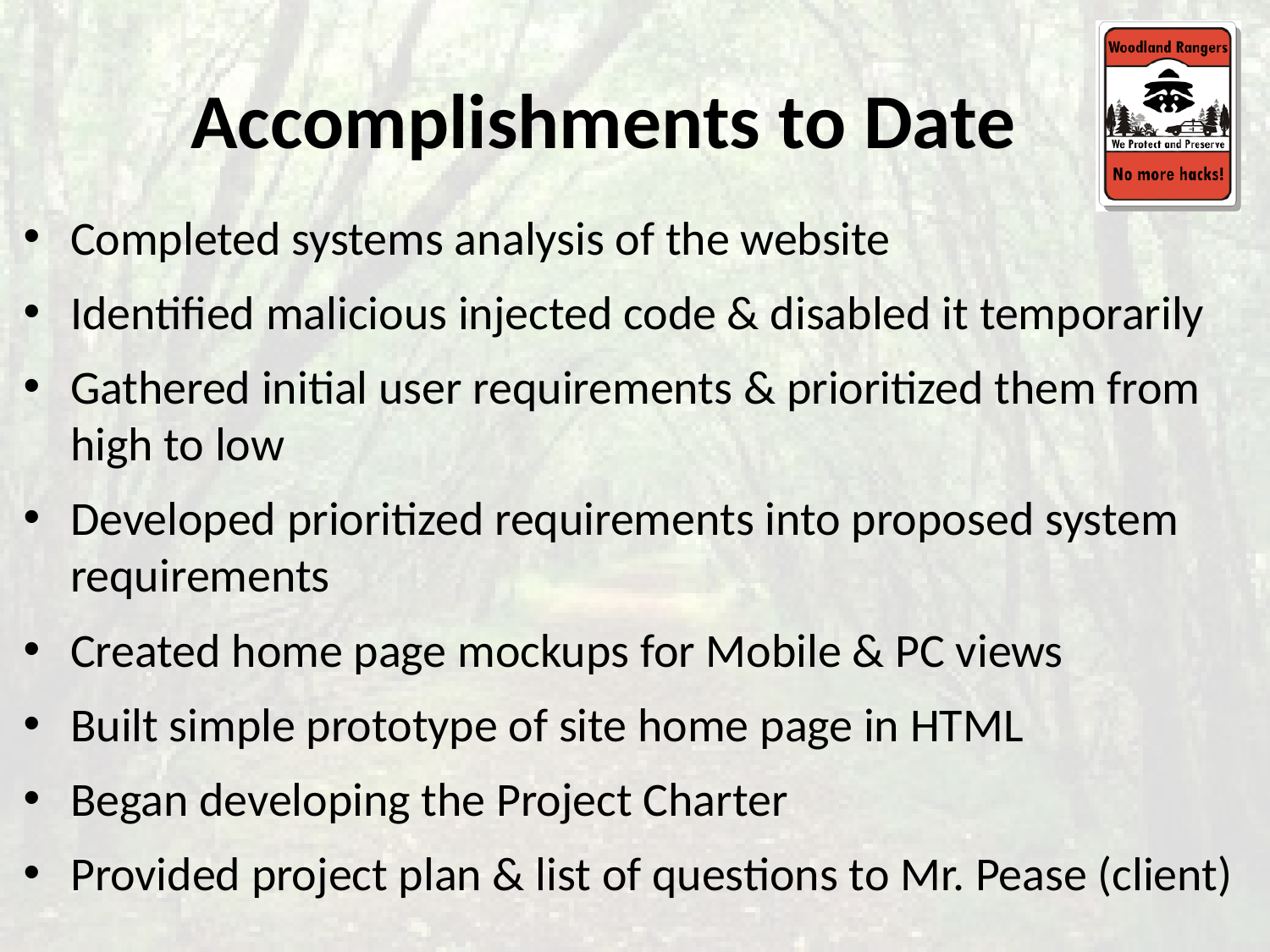

# Accomplishments to Date
Completed systems analysis of the website
Identified malicious injected code & disabled it temporarily
Gathered initial user requirements & prioritized them from high to low
Developed prioritized requirements into proposed system requirements
Created home page mockups for Mobile & PC views
Built simple prototype of site home page in HTML
Began developing the Project Charter
Provided project plan & list of questions to Mr. Pease (client)